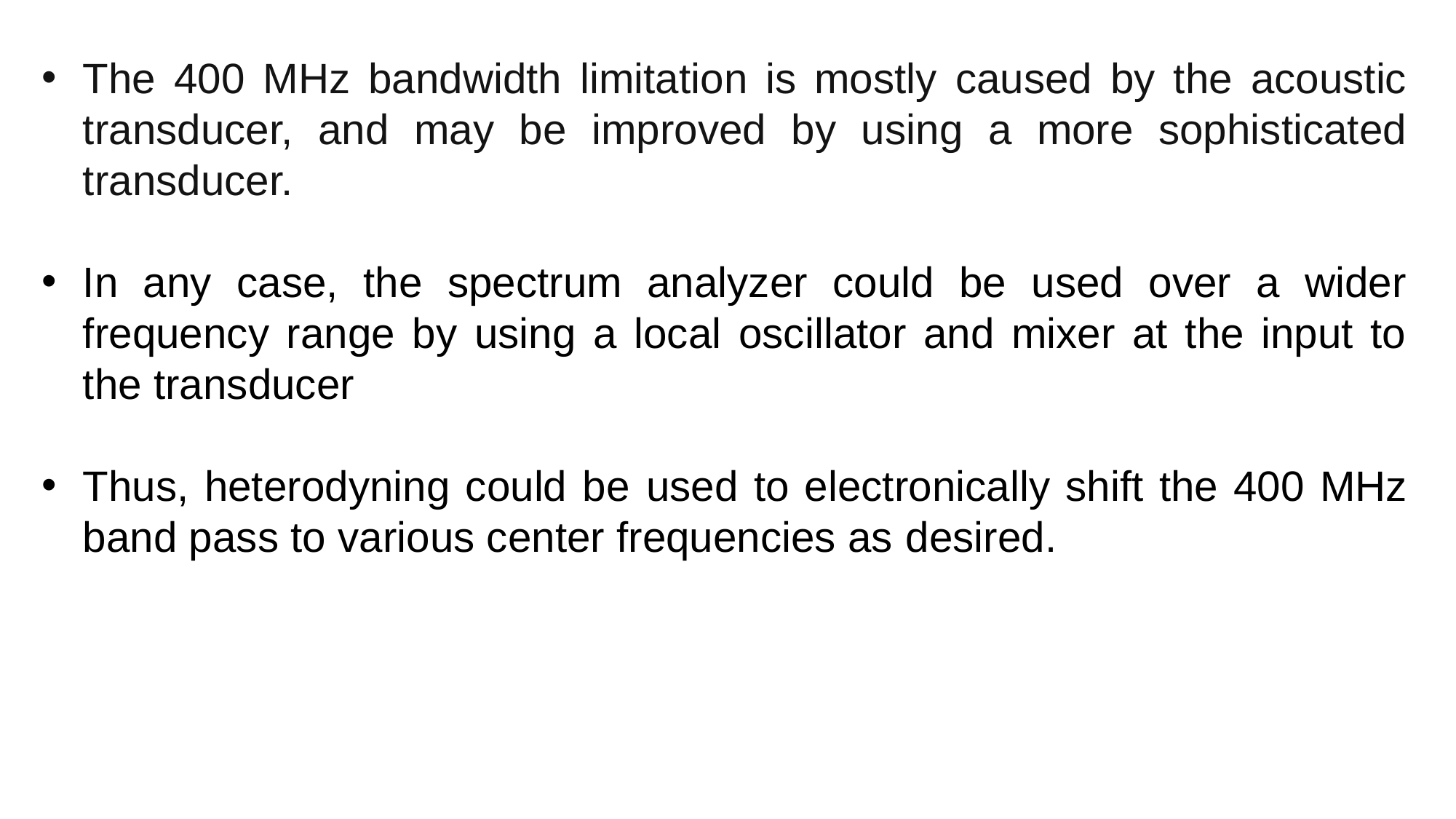

The 400 MHz bandwidth limitation is mostly caused by the acoustic transducer, and may be improved by using a more sophisticated transducer.

In any case, the spectrum analyzer could be used over a wider frequency range by using a local oscillator and mixer at the input to the transducer

Thus, heterodyning could be used to electronically shift the 400 MHz band pass to various center frequencies as desired.